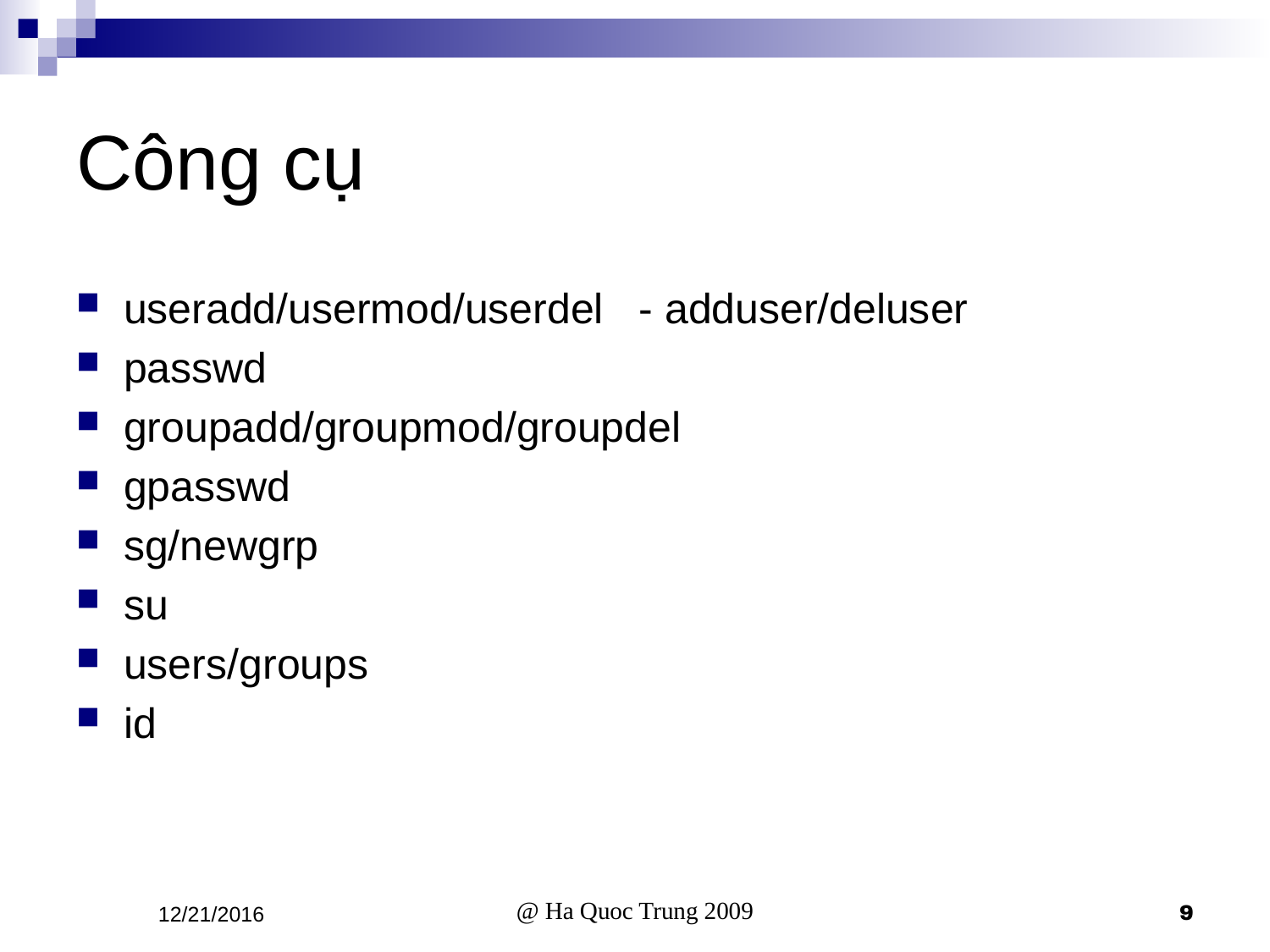

# Công cụ
useradd/usermod/userdel   - adduser/deluser
passwd
groupadd/groupmod/groupdel
gpasswd
sg/newgrp
su
users/groups
id
9
12/21/2016
@ Ha Quoc Trung 2009